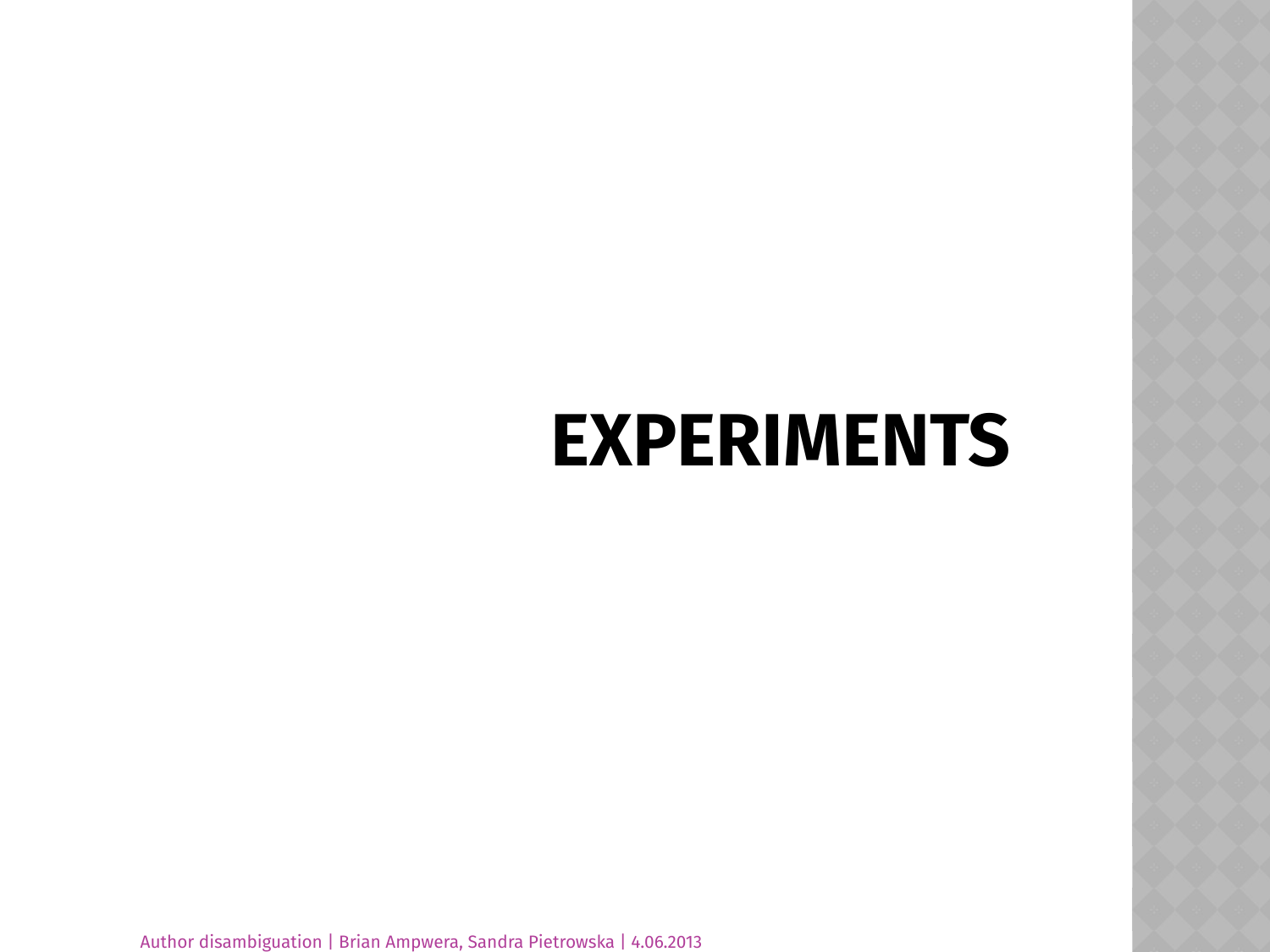

# Experiments
Author disambiguation | Brian Ampwera, Sandra Pietrowska | 4.06.2013